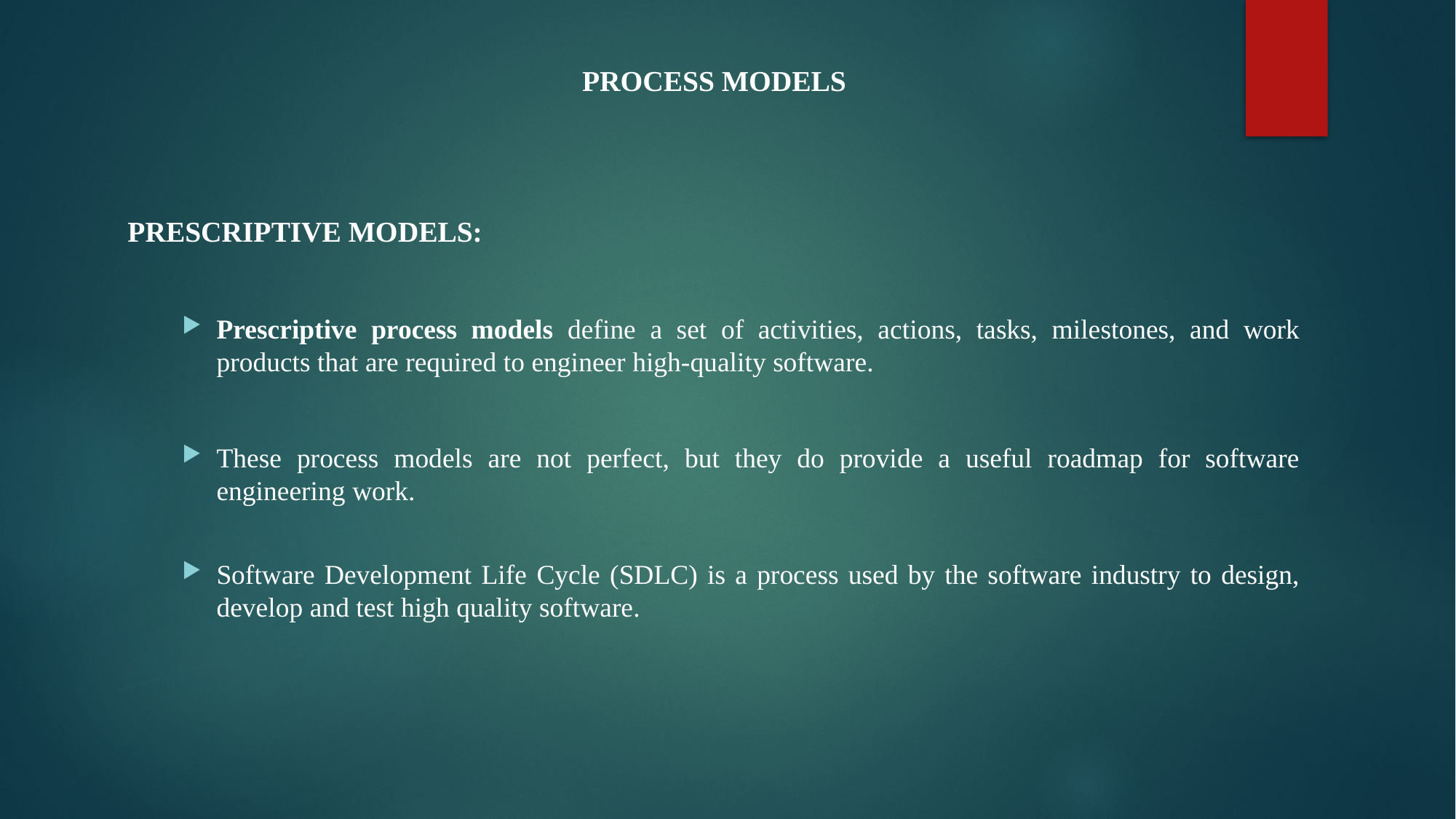

PROCESS MODELS

PRESCRIPTIVE MODELS:

Prescriptive process models define a set of activities, actions, tasks, milestones, and work products that are required to engineer high-quality software.

These process models are not perfect, but they do provide a useful roadmap for software engineering work.

Software Development Life Cycle (SDLC) is a process used by the software industry to design, develop and test high quality software.